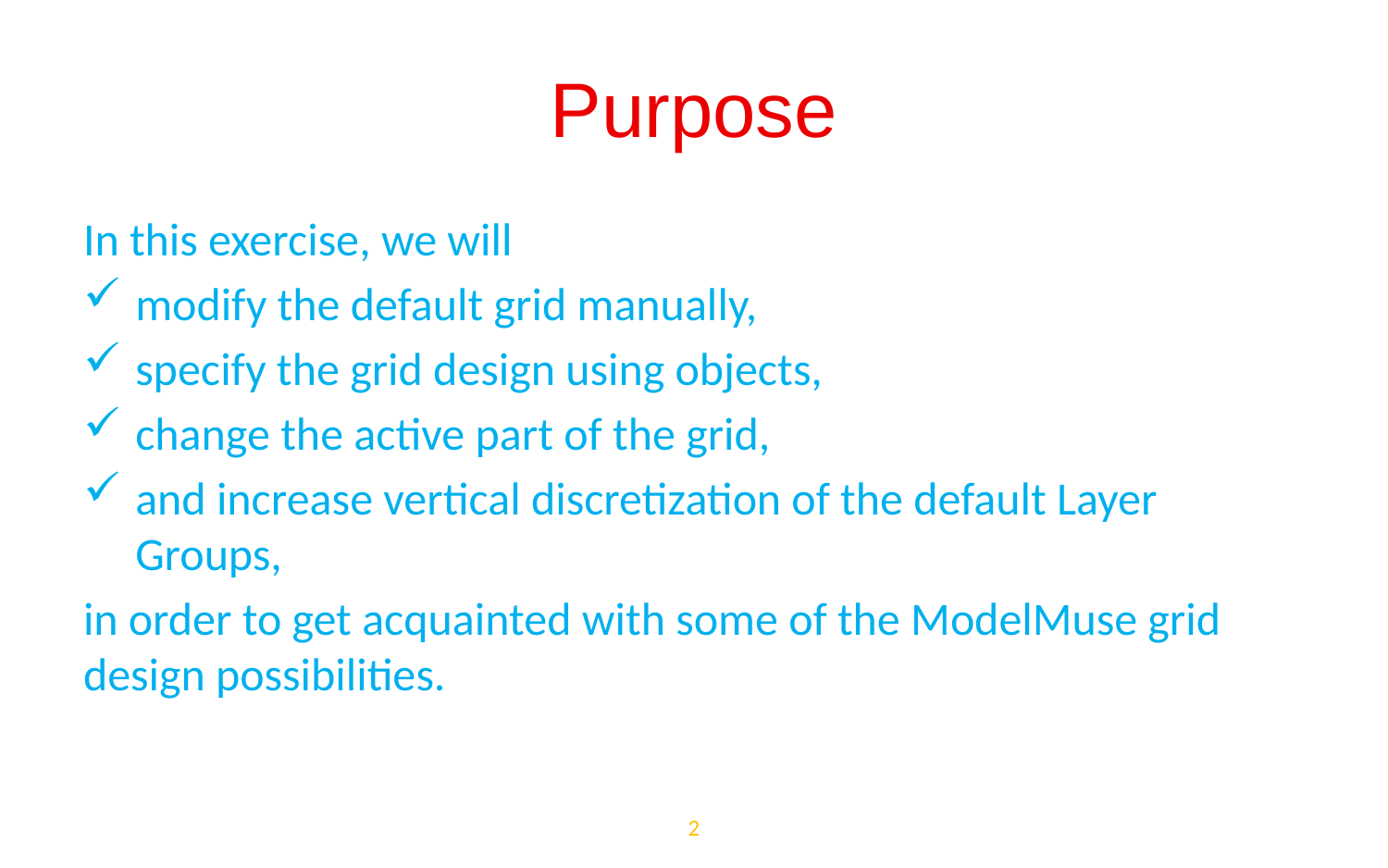

# Purpose
In this exercise, we will
modify the default grid manually,
specify the grid design using objects,
change the active part of the grid,
and increase vertical discretization of the default Layer Groups,
in order to get acquainted with some of the ModelMuse grid design possibilities.
2